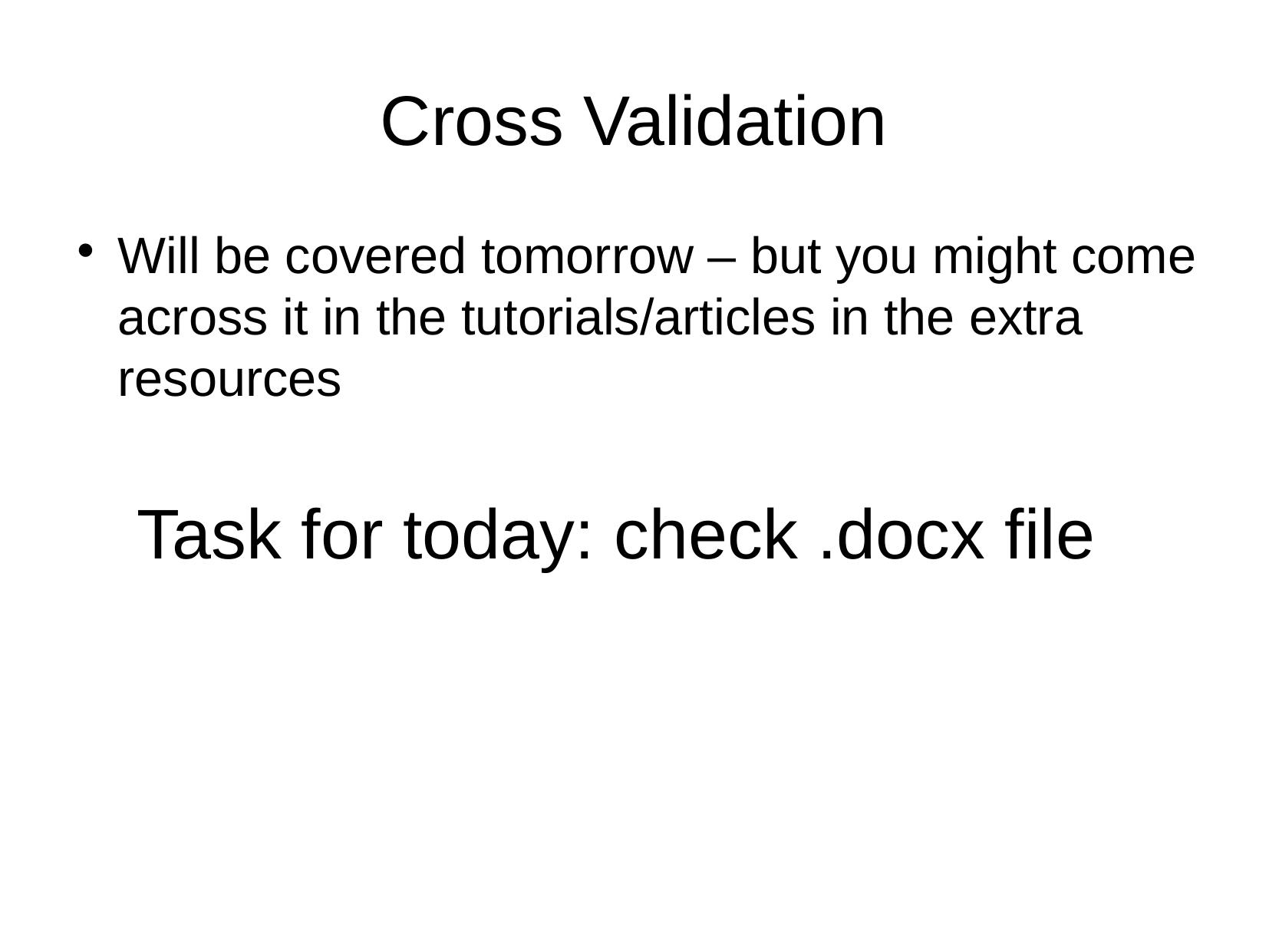

Cross Validation
Will be covered tomorrow – but you might come across it in the tutorials/articles in the extra resources
Task for today: check .docx file